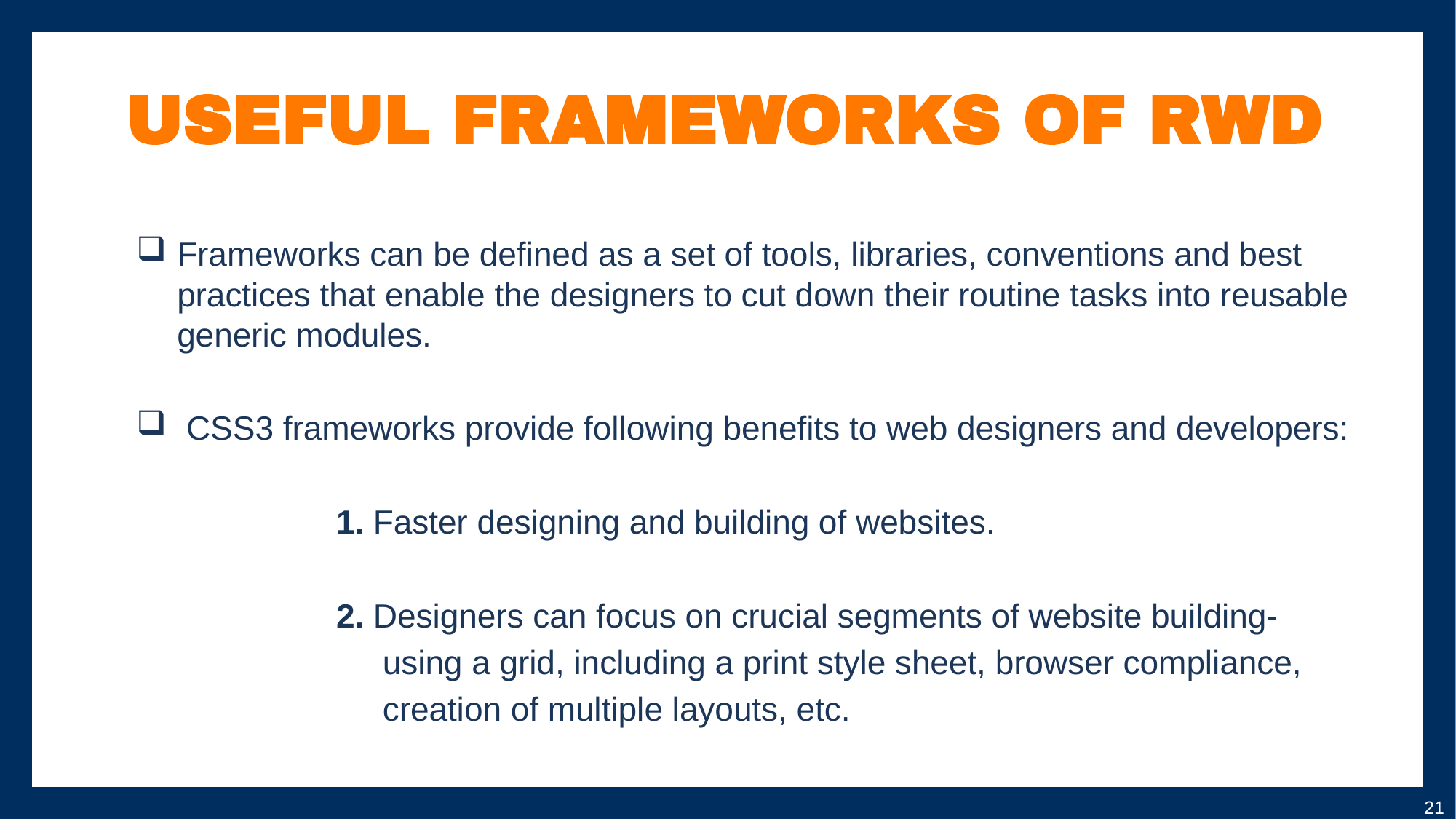

# Useful Frameworks of RWD
Frameworks can be defined as a set of tools, libraries, conventions and best practices that enable the designers to cut down their routine tasks into reusable generic modules.

 CSS3 frameworks provide following benefits to web designers and developers:

                    1. Faster designing and building of websites.

                    2. Designers can focus on crucial segments of website building-
                         using a grid, including a print style sheet, browser compliance,
                         creation of multiple layouts, etc.